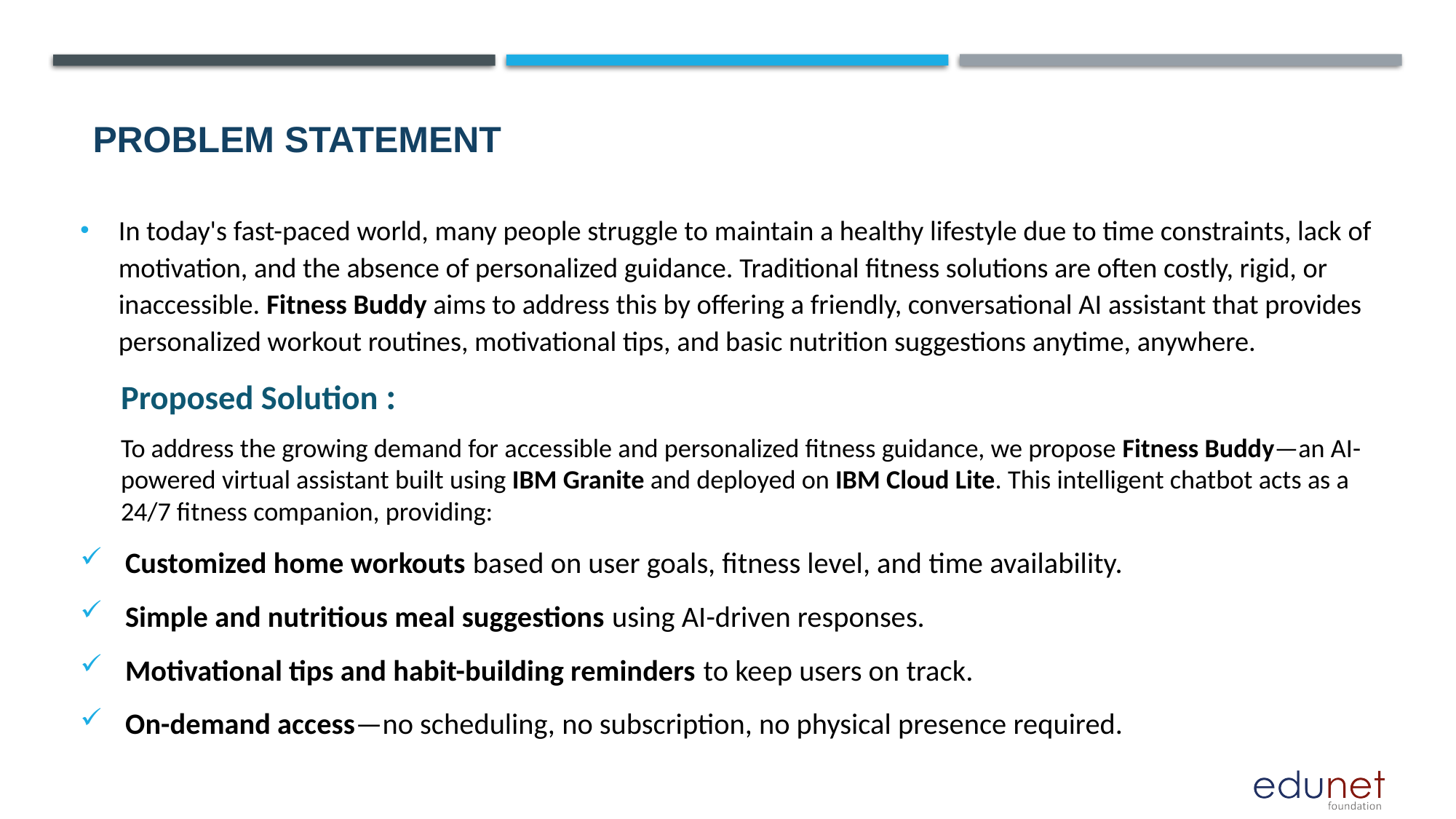

# Problem Statement
In today's fast-paced world, many people struggle to maintain a healthy lifestyle due to time constraints, lack of motivation, and the absence of personalized guidance. Traditional fitness solutions are often costly, rigid, or inaccessible. Fitness Buddy aims to address this by offering a friendly, conversational AI assistant that provides personalized workout routines, motivational tips, and basic nutrition suggestions anytime, anywhere.
Proposed Solution :
To address the growing demand for accessible and personalized fitness guidance, we propose Fitness Buddy—an AI-powered virtual assistant built using IBM Granite and deployed on IBM Cloud Lite. This intelligent chatbot acts as a 24/7 fitness companion, providing:
 Customized home workouts based on user goals, fitness level, and time availability.
 Simple and nutritious meal suggestions using AI-driven responses.
 Motivational tips and habit-building reminders to keep users on track.
 On-demand access—no scheduling, no subscription, no physical presence required.